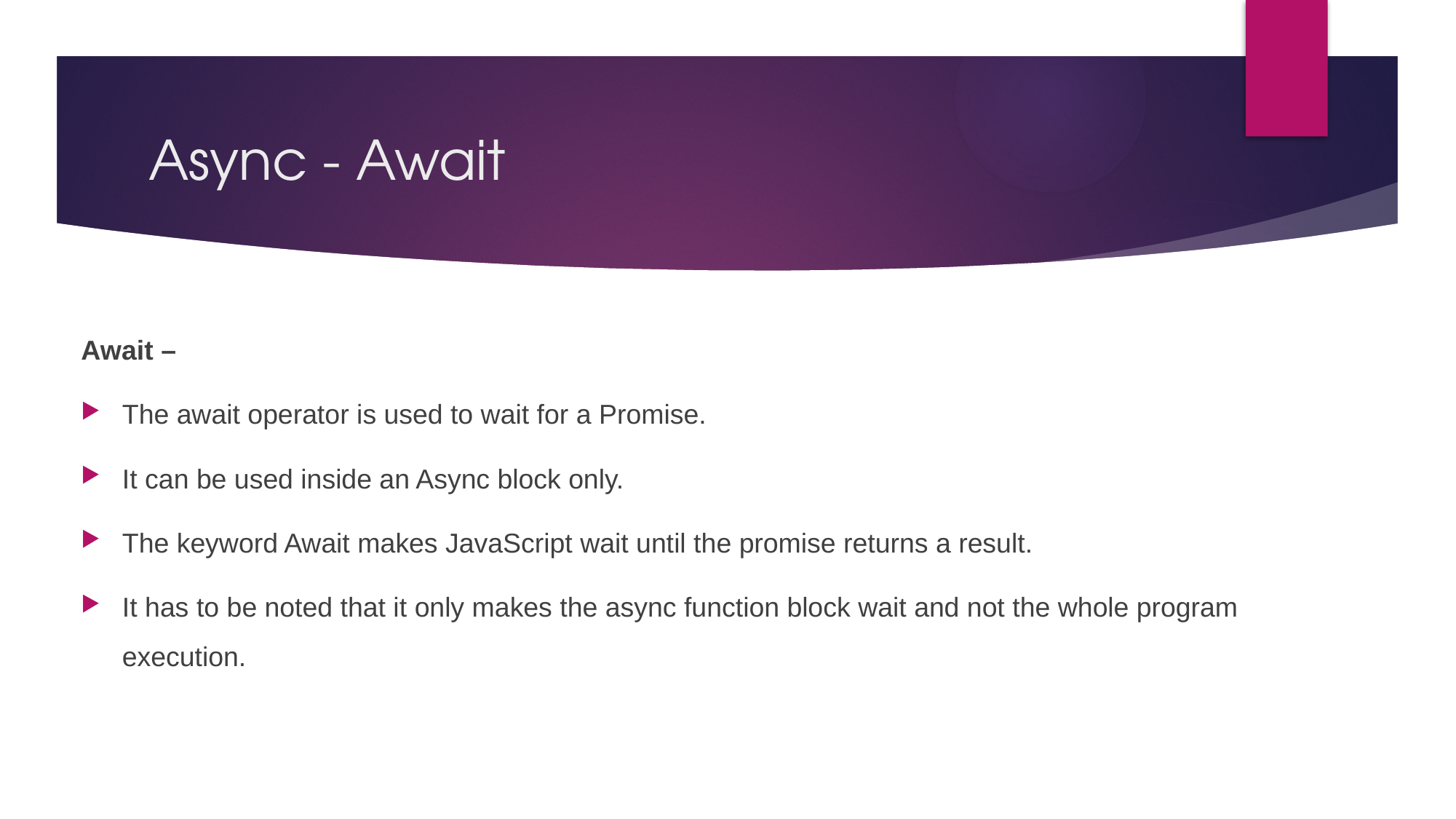

# Async - Await
Await –
The await operator is used to wait for a Promise.
It can be used inside an Async block only.
The keyword Await makes JavaScript wait until the promise returns a result.
It has to be noted that it only makes the async function block wait and not the whole program execution.